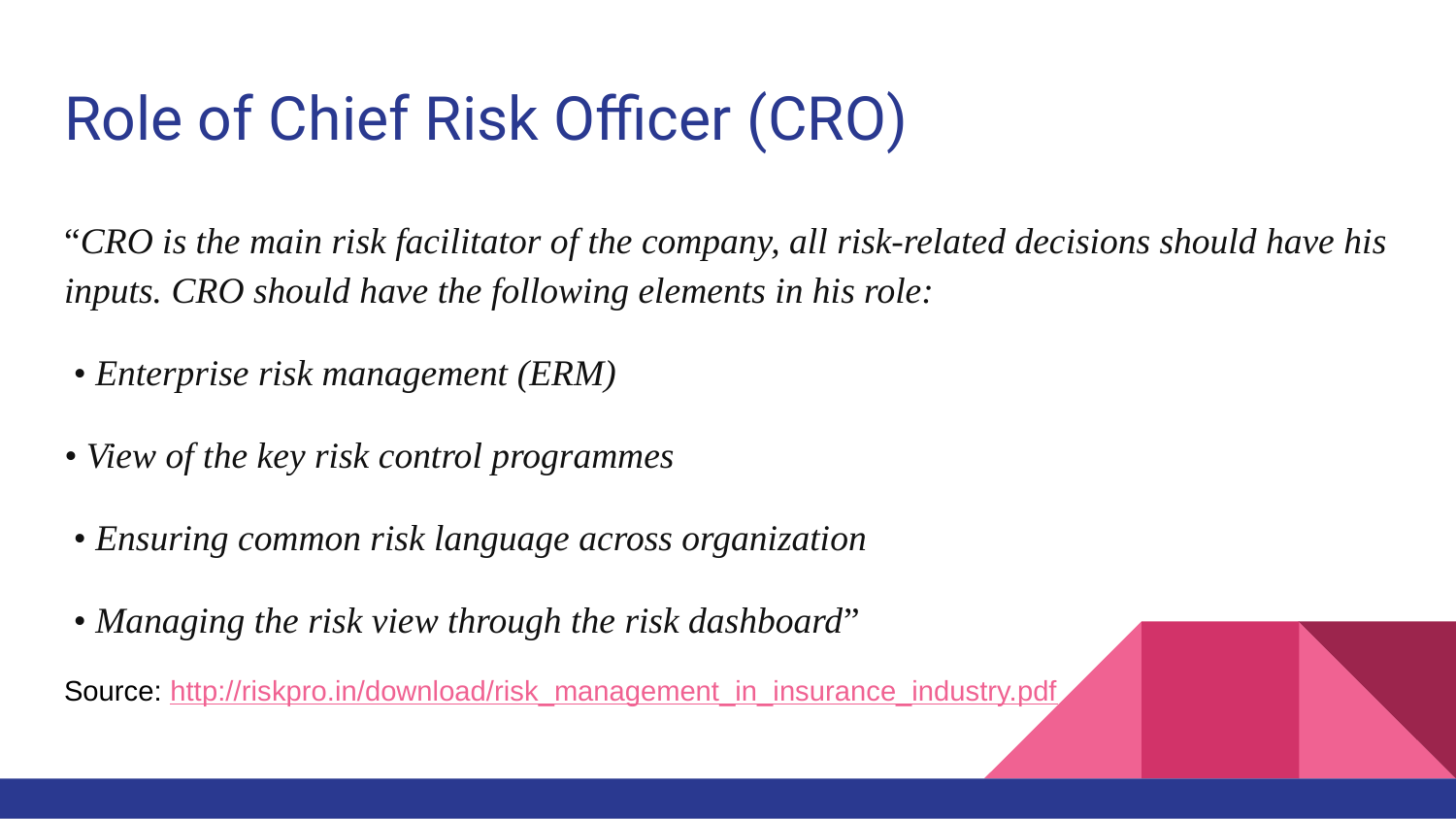

# Role of Chief Risk Officer (CRO)
“CRO is the main risk facilitator of the company, all risk-related decisions should have his inputs. CRO should have the following elements in his role:
 • Enterprise risk management (ERM)
• View of the key risk control programmes
 • Ensuring common risk language across organization
 • Managing the risk view through the risk dashboard”
Source: http://riskpro.in/download/risk_management_in_insurance_industry.pdf